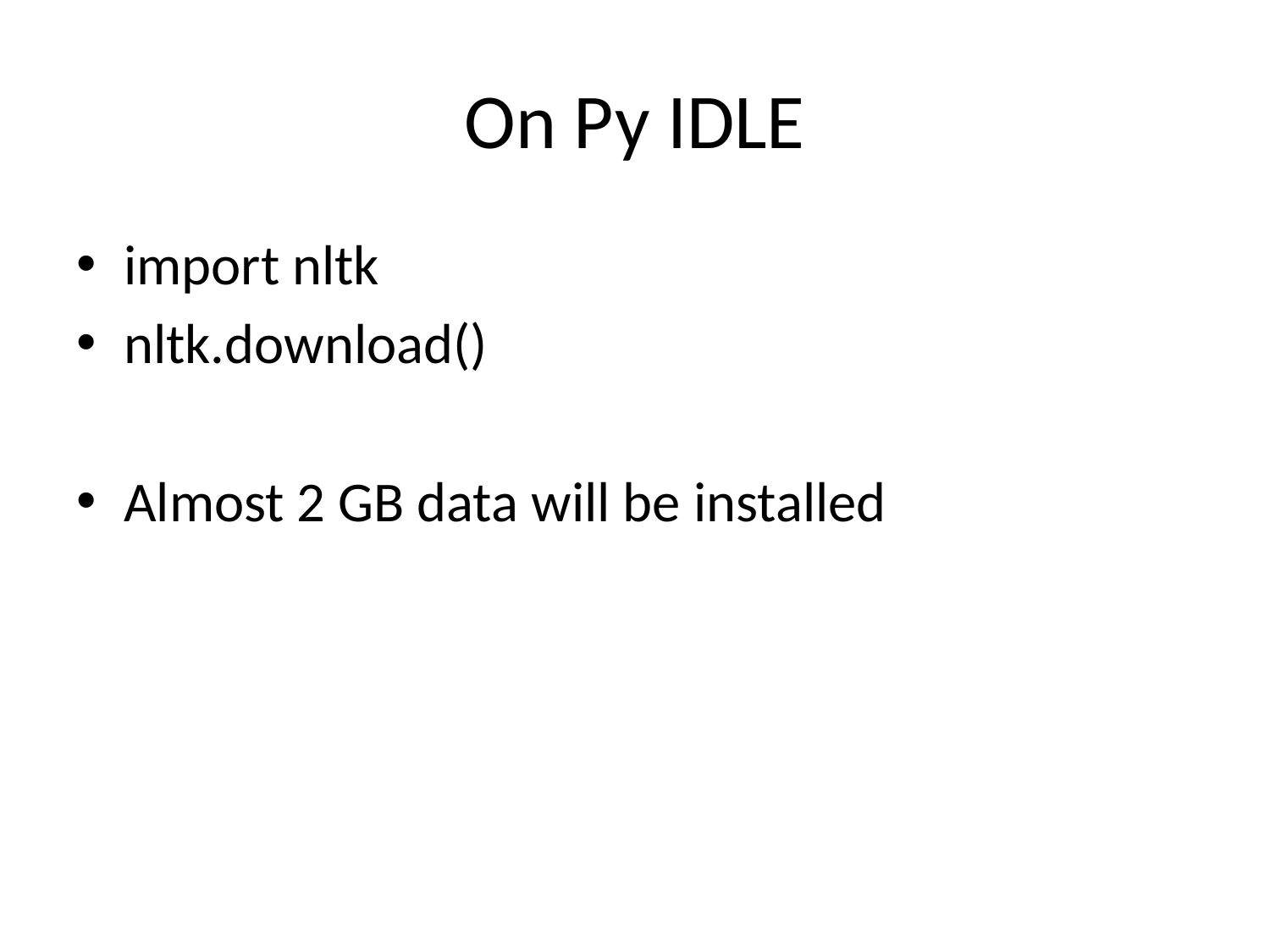

# On Py IDLE
import nltk
nltk.download()

Almost 2 GB data will be installed